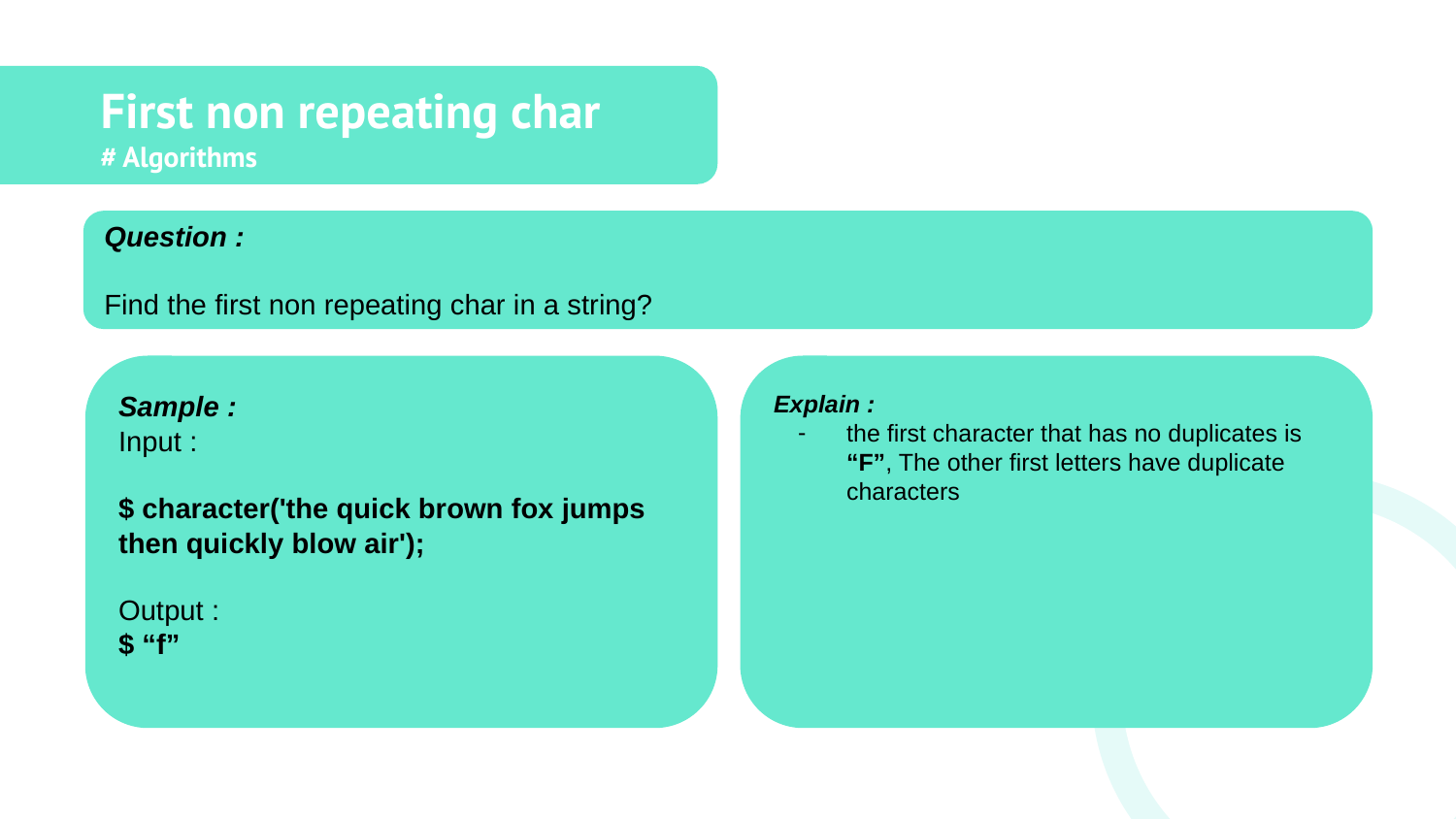

# First non repeating char
# Algorithms
Question :
Find the first non repeating char in a string?
Sample :
Input :

$ character('the quick brown fox jumps then quickly blow air');

Output :
$ “f”

Explain :
the first character that has no duplicates is “F”, The other first letters have duplicate characters